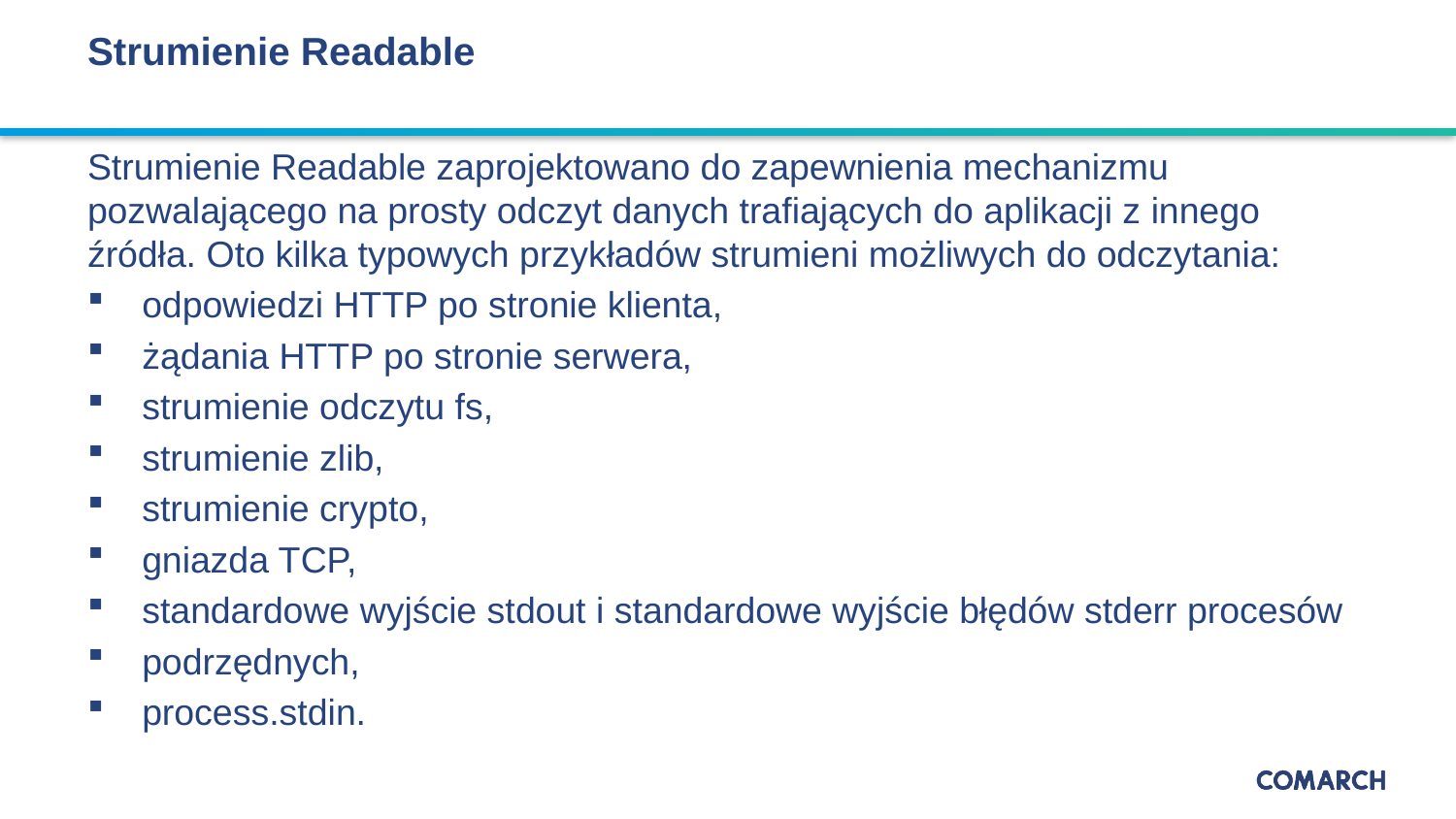

# Strumienie Readable
Strumienie Readable zaprojektowano do zapewnienia mechanizmu pozwalającego na prosty odczyt danych trafiających do aplikacji z innego źródła. Oto kilka typowych przykładów strumieni możliwych do odczytania:
odpowiedzi HTTP po stronie klienta,
żądania HTTP po stronie serwera,
strumienie odczytu fs,
strumienie zlib,
strumienie crypto,
gniazda TCP,
standardowe wyjście stdout i standardowe wyjście błędów stderr procesów
podrzędnych,
process.stdin.